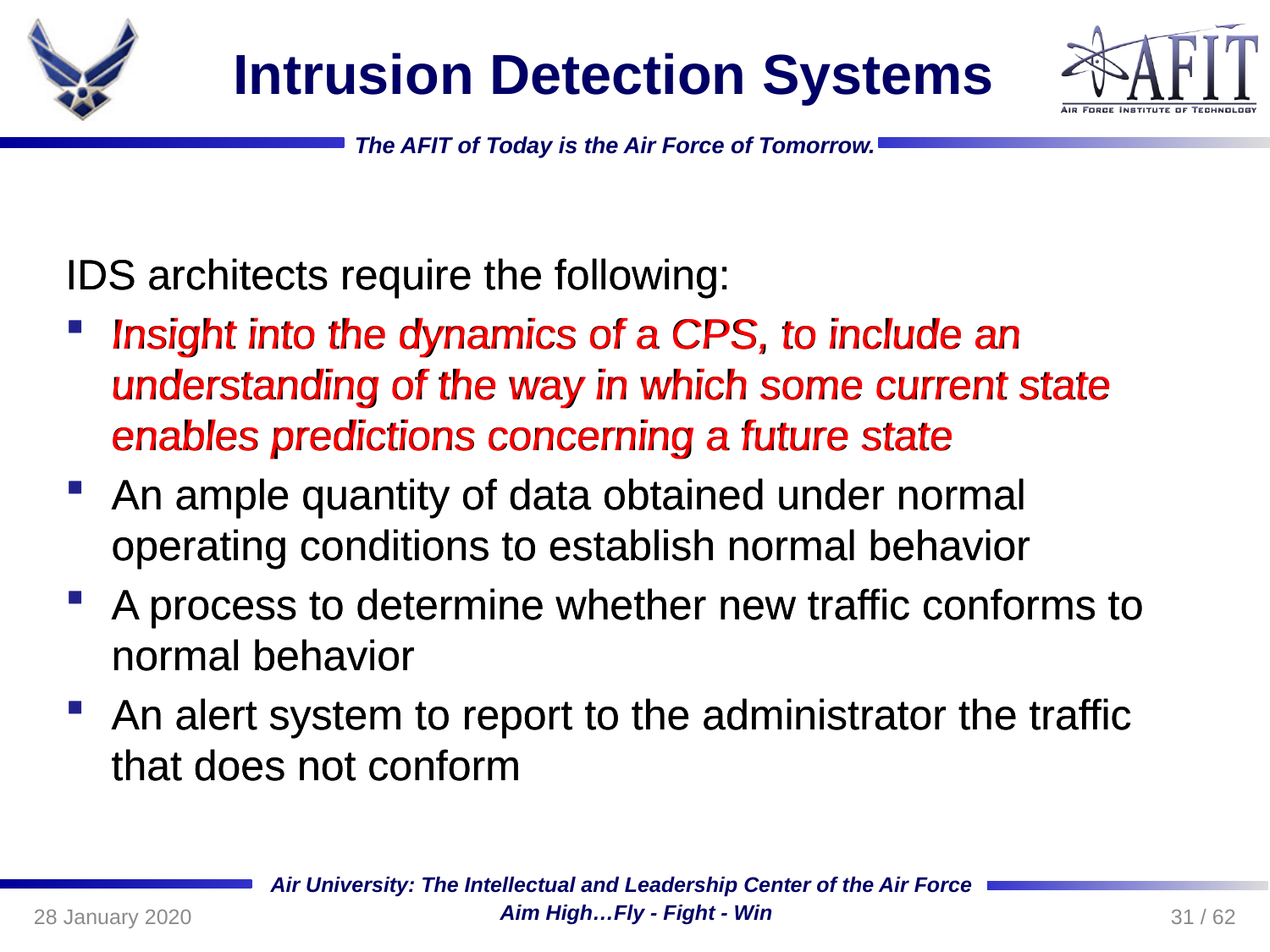

# Intrusion Detection Systems
IDS architects require the following:
Insight into the dynamics of a CPS, to include an understanding of the way in which some current state enables predictions concerning a future state
An ample quantity of data obtained under normal operating conditions to establish normal behavior
A process to determine whether new traffic conforms to normal behavior
An alert system to report to the administrator the traffic that does not conform
IDS architects require the following:
Insight into the dynamics of a CPS, to include an understanding of the way in which some current state enables predictions concerning a future state
An ample quantity of data obtained under normal operating conditions to establish normal behavior
A process to determine whether new traffic conforms to normal behavior
An alert system to report to the administrator the traffic that does not conform
31 / 62